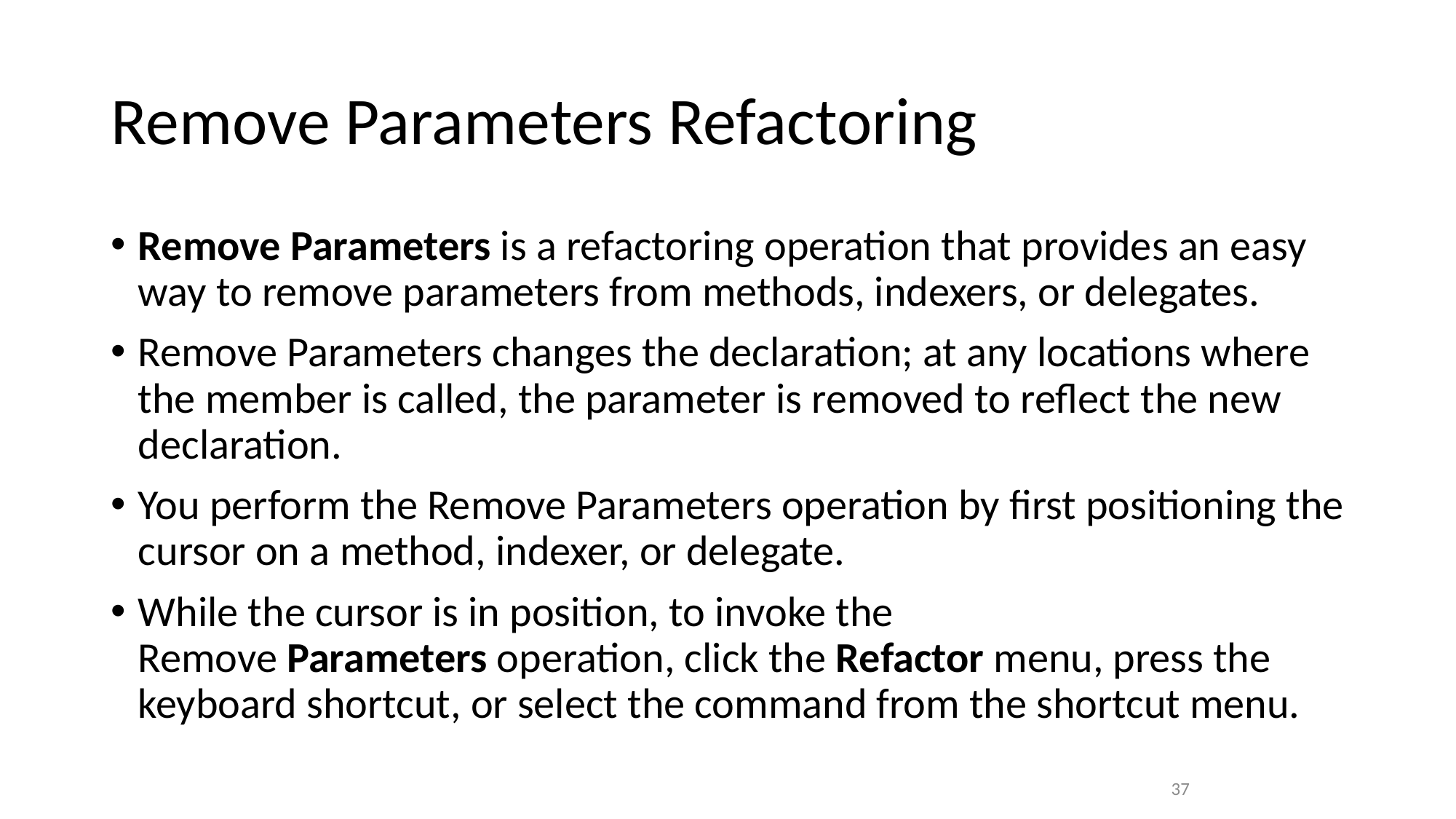

# Remove Parameters Refactoring
Remove Parameters is a refactoring operation that provides an easy way to remove parameters from methods, indexers, or delegates.
Remove Parameters changes the declaration; at any locations where the member is called, the parameter is removed to reflect the new declaration.
You perform the Remove Parameters operation by first positioning the cursor on a method, indexer, or delegate.
While the cursor is in position, to invoke the Remove Parameters operation, click the Refactor menu, press the keyboard shortcut, or select the command from the shortcut menu.

37